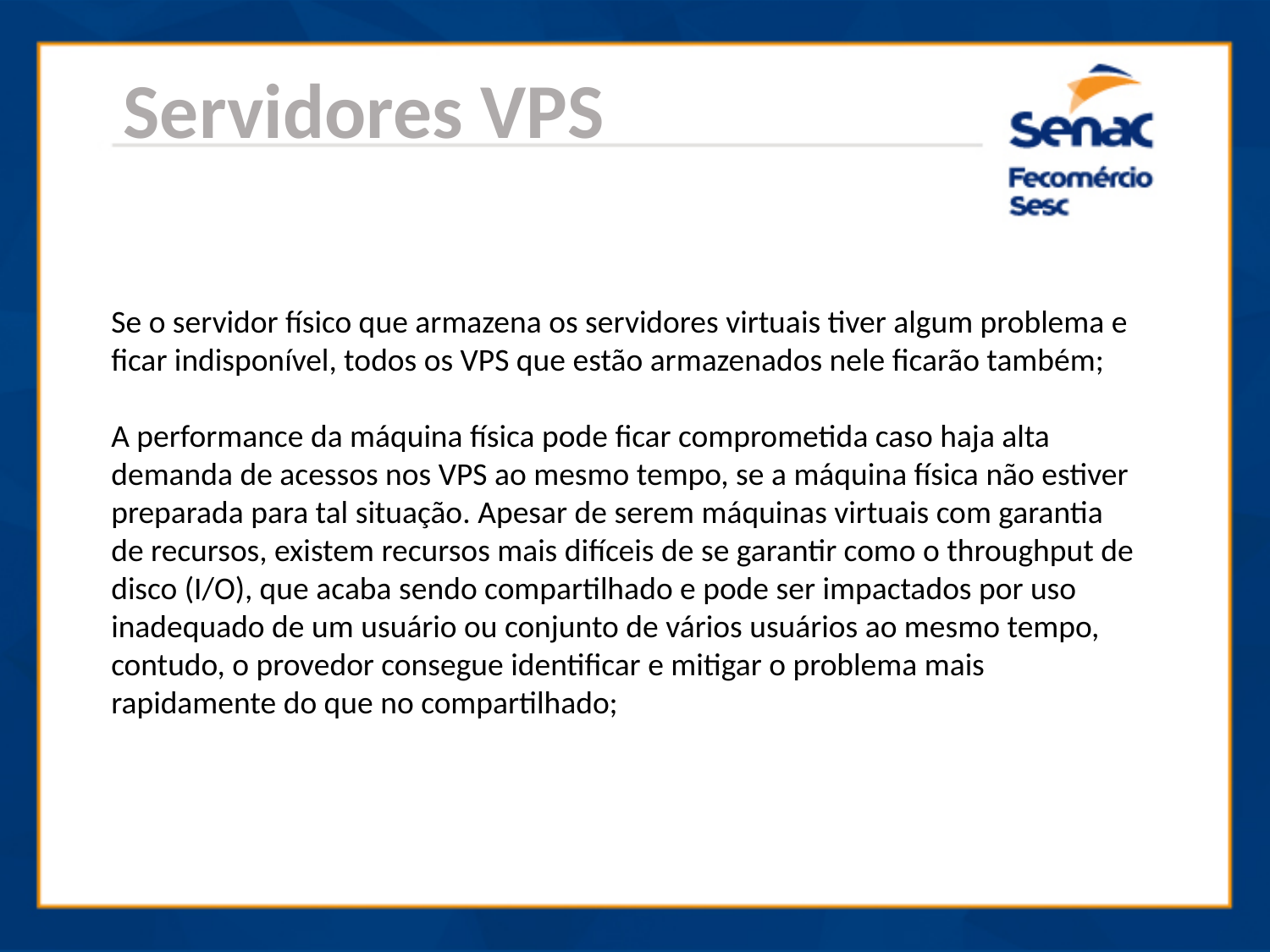

Servidores VPS
Se o servidor físico que armazena os servidores virtuais tiver algum problema e ficar indisponível, todos os VPS que estão armazenados nele ficarão também;

A performance da máquina física pode ficar comprometida caso haja alta demanda de acessos nos VPS ao mesmo tempo, se a máquina física não estiver preparada para tal situação. Apesar de serem máquinas virtuais com garantia de recursos, existem recursos mais difíceis de se garantir como o throughput de disco (I/O), que acaba sendo compartilhado e pode ser impactados por uso inadequado de um usuário ou conjunto de vários usuários ao mesmo tempo, contudo, o provedor consegue identificar e mitigar o problema mais rapidamente do que no compartilhado;